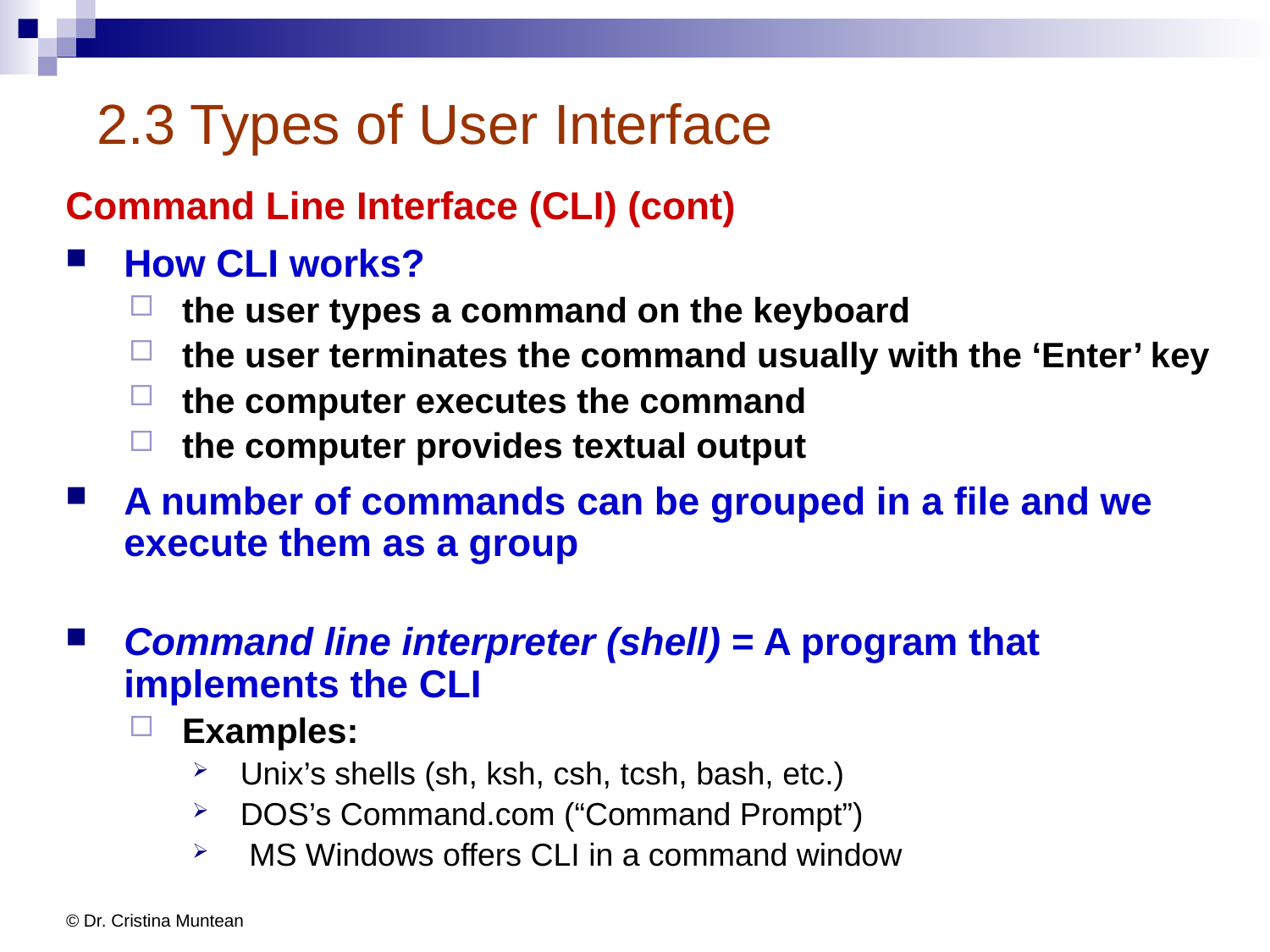

# 2.3 Types of User Interface
Command Line Interface (CLI) (cont)
How CLI works?
the user types a command on the keyboard
the user terminates the command usually with the ‘Enter’ key
the computer executes the command
the computer provides textual output
A number of commands can be grouped in a file and we execute them as a group

Command line interpreter (shell) = A program that implements the CLI
Examples:
Unix’s shells (sh, ksh, csh, tcsh, bash, etc.)
DOS’s Command.com (“Command Prompt”)
 MS Windows offers CLI in a command window